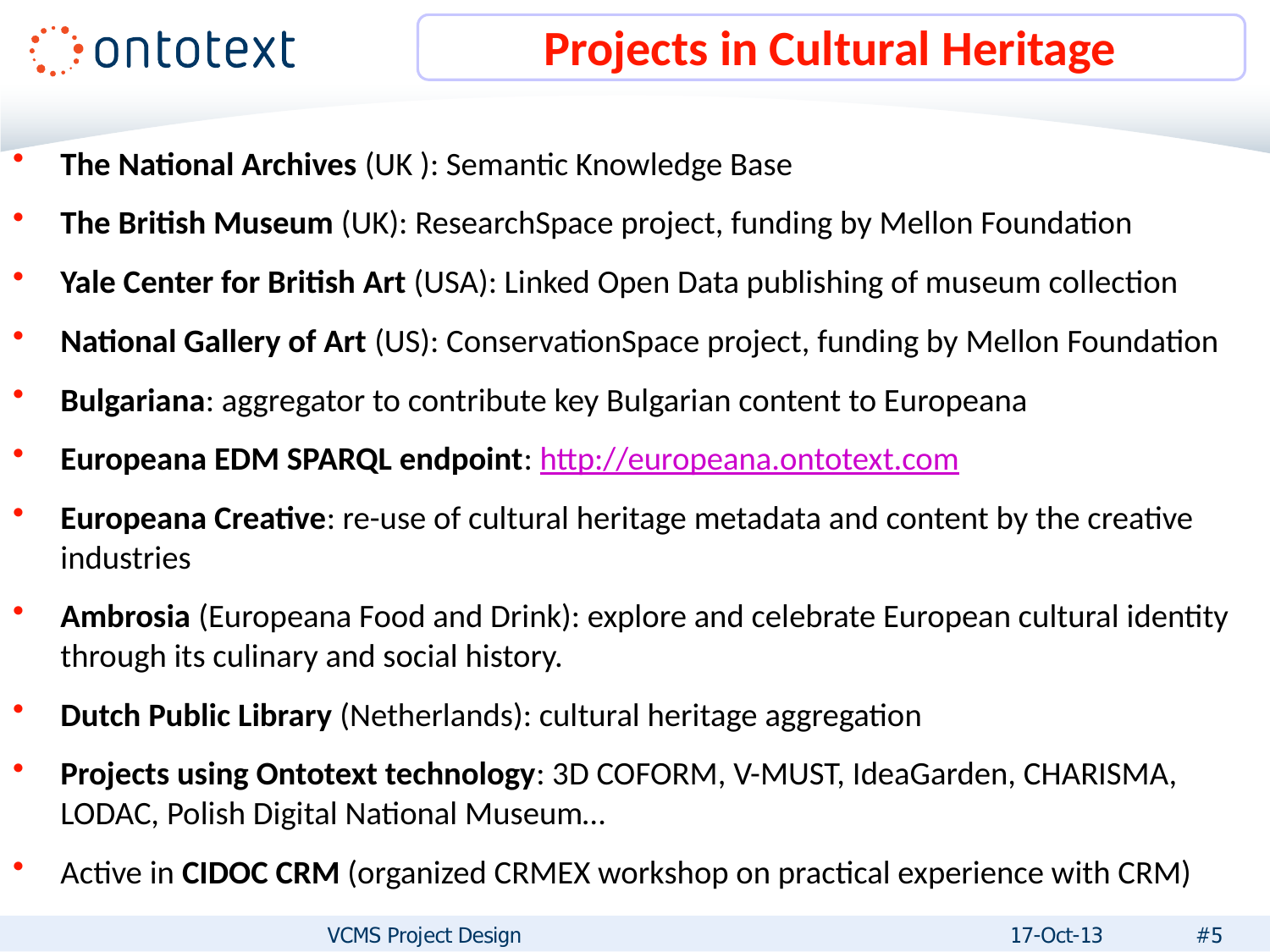

# Projects in Cultural Heritage
The National Archives (UK ): Semantic Knowledge Base
The British Museum (UK): ResearchSpace project, funding by Mellon Foundation
Yale Center for British Art (USA): Linked Open Data publishing of museum collection
National Gallery of Art (US): ConservationSpace project, funding by Mellon Foundation
Bulgariana: aggregator to contribute key Bulgarian content to Europeana
Europeana EDM SPARQL endpoint: http://europeana.ontotext.com
Europeana Creative: re-use of cultural heritage metadata and content by the creative industries
Ambrosia (Europeana Food and Drink): explore and celebrate European cultural identity through its culinary and social history.
Dutch Public Library (Netherlands): cultural heritage aggregation
Projects using Ontotext technology: 3D COFORM, V-MUST, IdeaGarden, CHARISMA, LODAC, Polish Digital National Museum…
Active in CIDOC CRM (organized CRMEX workshop on practical experience with CRM)

VCMS Project Design
17-Oct-13
#5